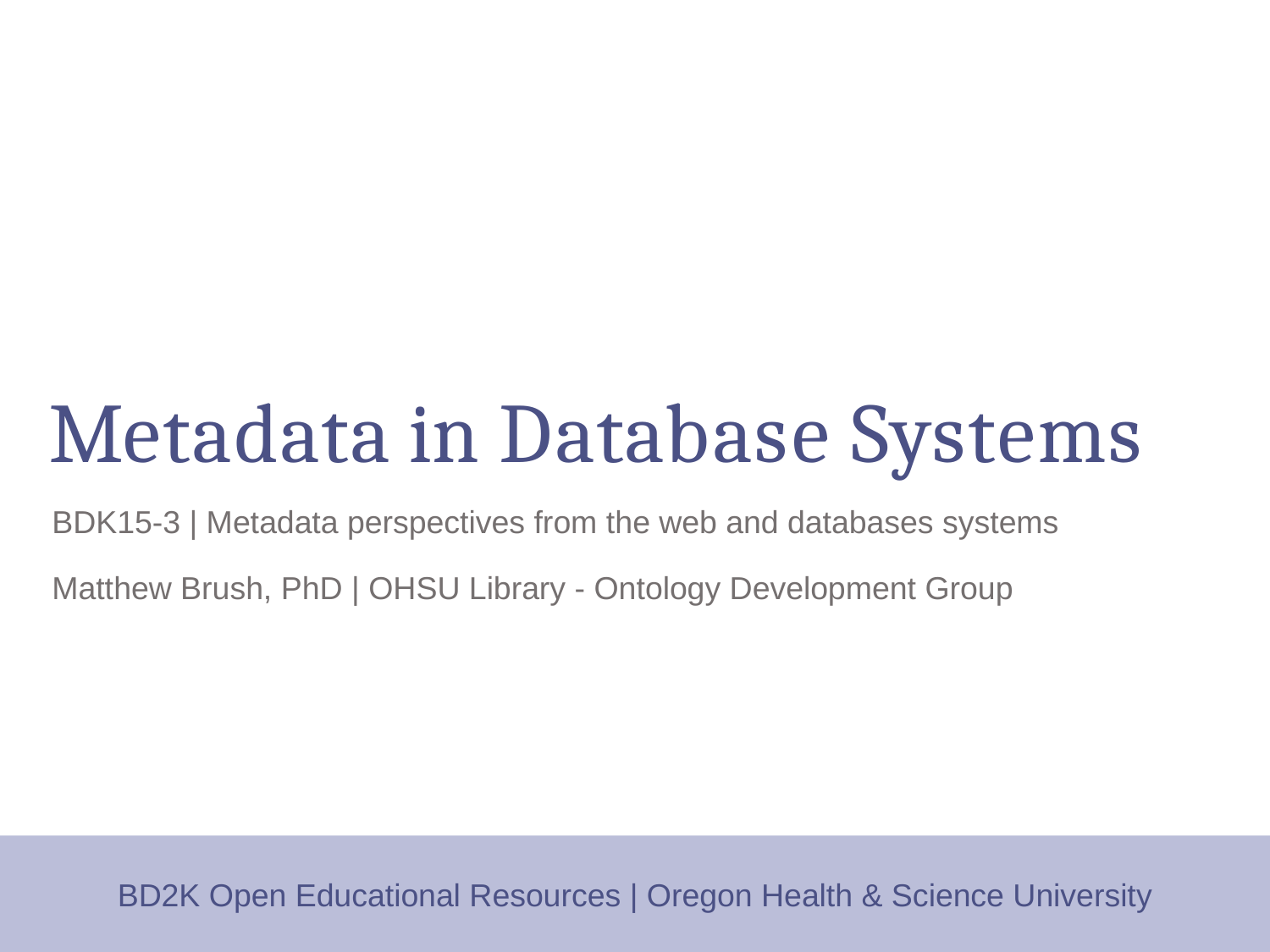

# Metadata in Database Systems
BDK15-3 | Metadata perspectives from the web and databases systems
Matthew Brush, PhD | OHSU Library - Ontology Development Group